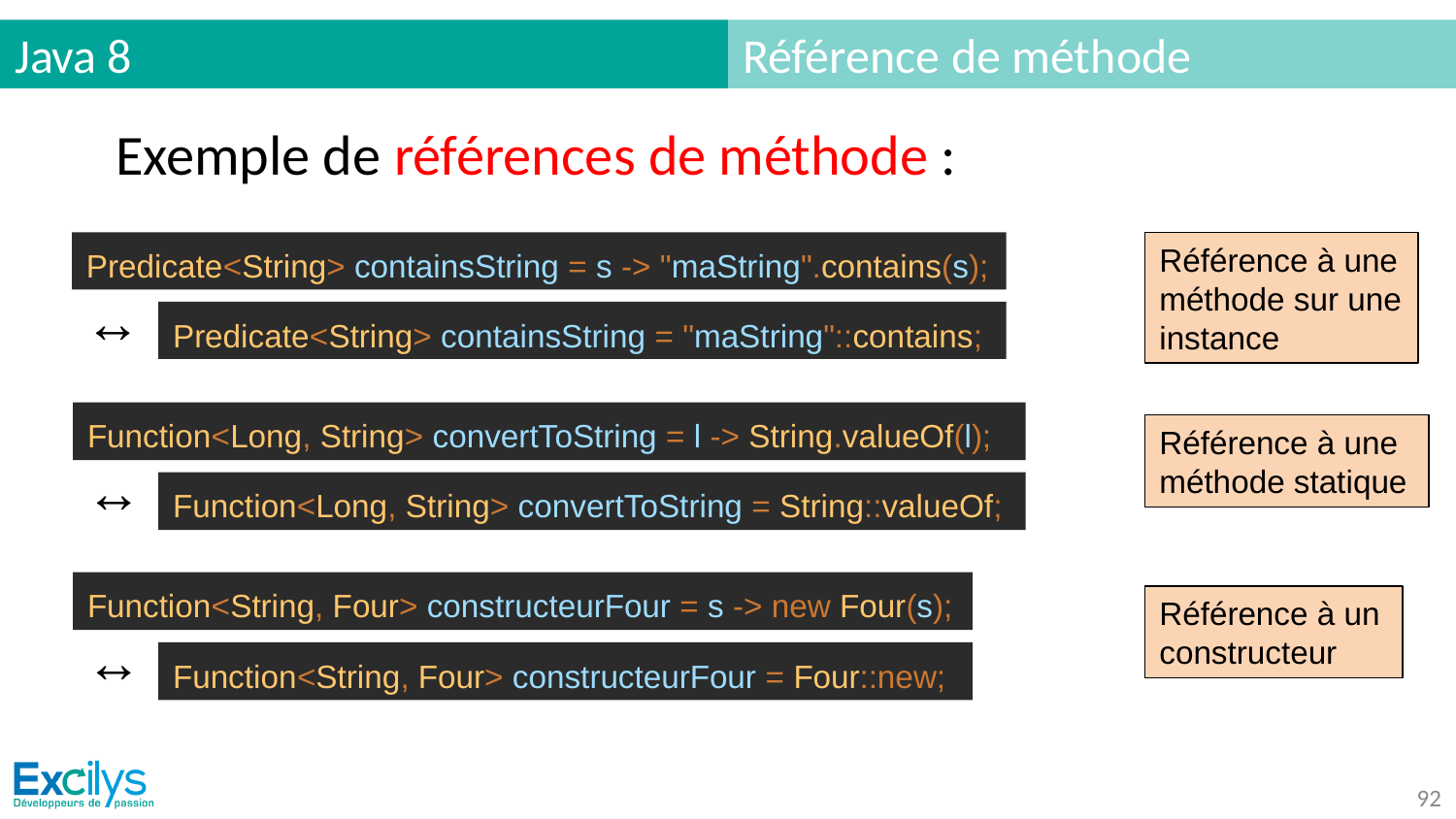

# Java 8
Référence de méthode
Exemple de références de méthode :

Predicate<String> containsString = s -> "maString".contains(s);

Référence à une méthode sur une instance
↔
Predicate<String> containsString = "maString"::contains;
Function<Long, String> convertToString = l -> String.valueOf(l);
Référence à une méthode statique
↔
Function<Long, String> convertToString = String::valueOf;
Function<String, Four> constructeurFour = s -> new Four(s);
Référence à un constructeur
↔
Function<String, Four> constructeurFour = Four::new;
92